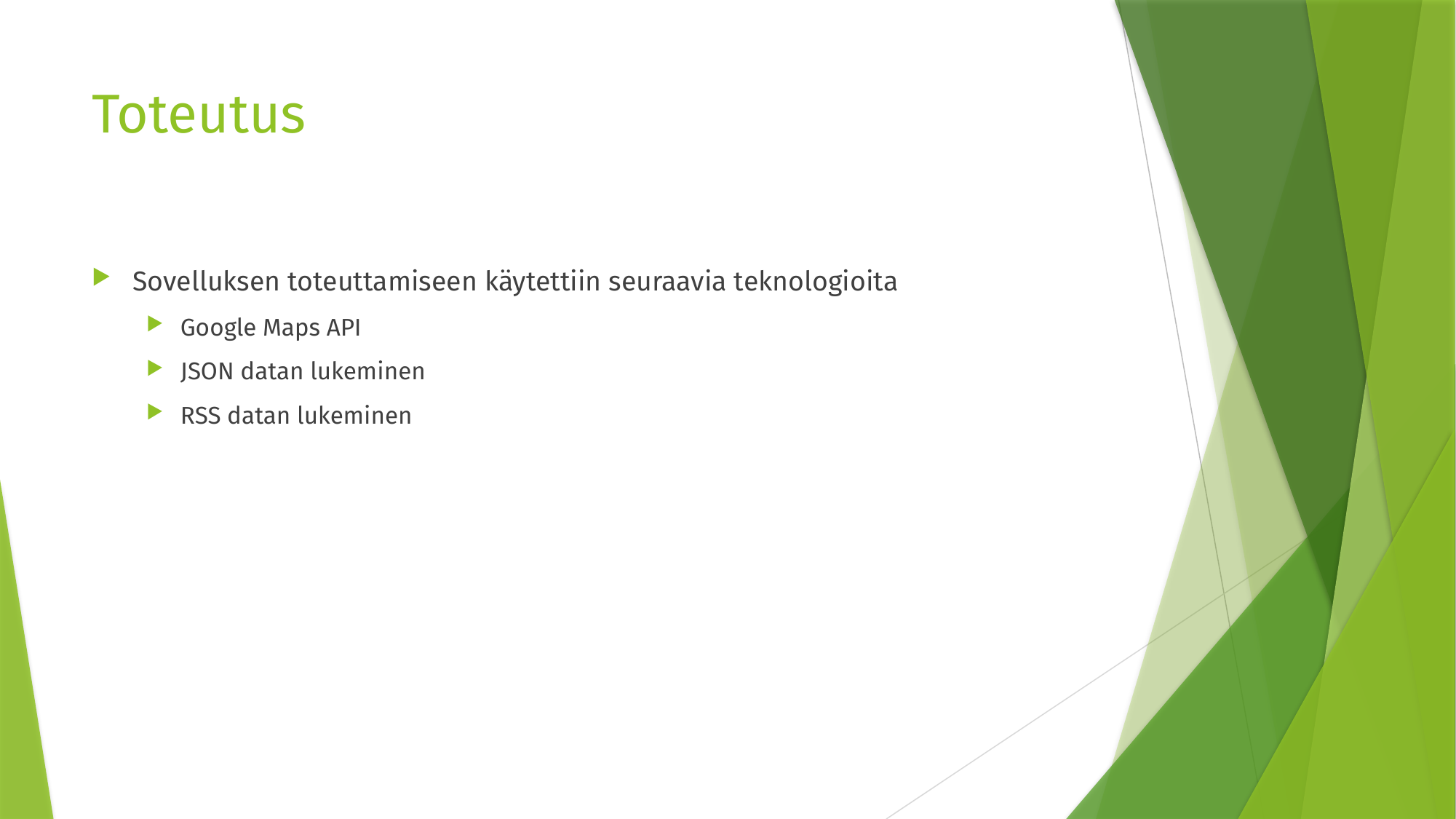

# Toteutus
Sovelluksen toteuttamiseen käytettiin seuraavia teknologioita
Google Maps API
JSON datan lukeminen
RSS datan lukeminen